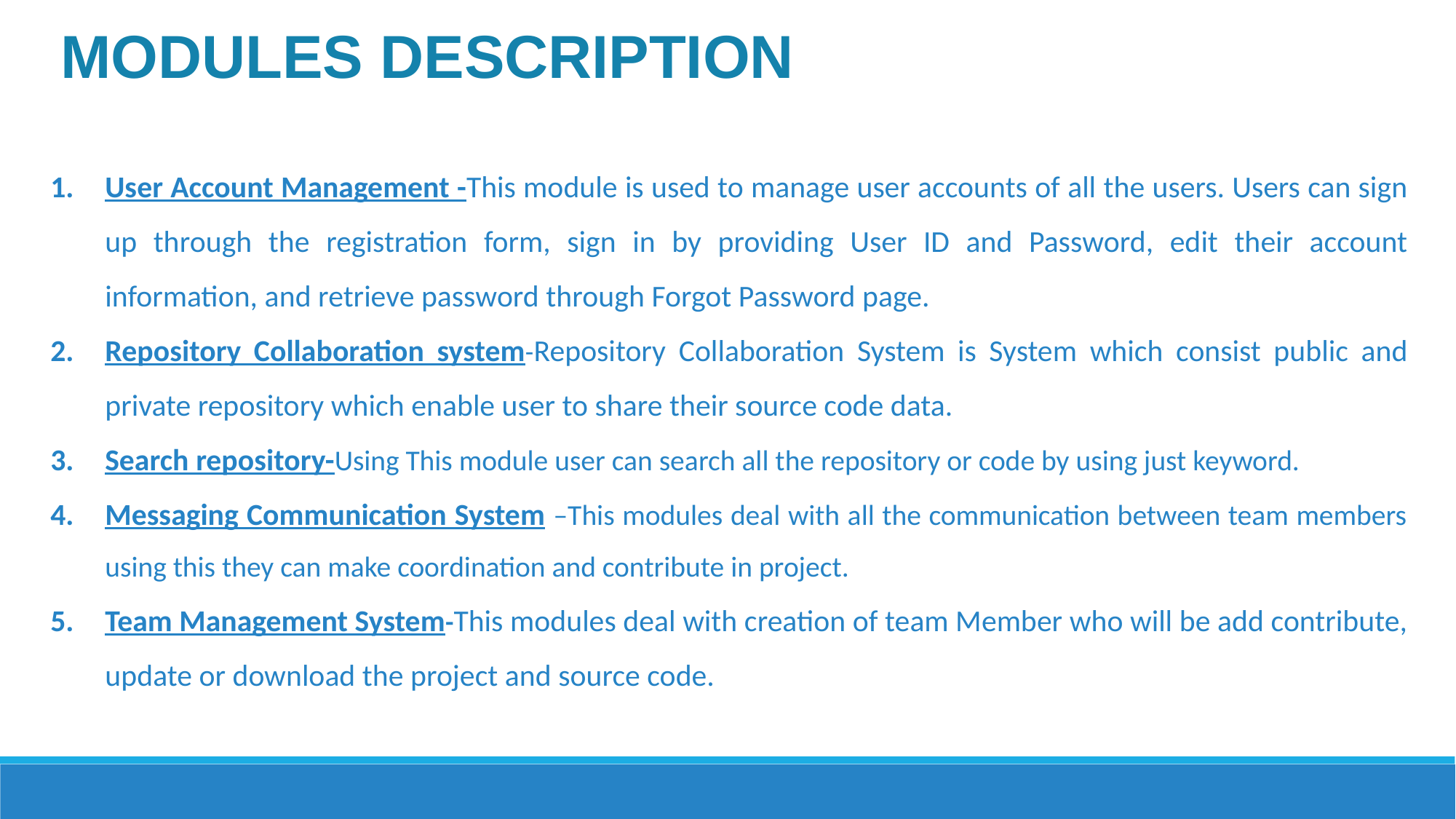

MODULES DESCRIPTION
User Account Management -This module is used to manage user accounts of all the users. Users can sign up through the registration form, sign in by providing User ID and Password, edit their account information, and retrieve password through Forgot Password page.
Repository Collaboration system-Repository Collaboration System is System which consist public and private repository which enable user to share their source code data.
Search repository-Using This module user can search all the repository or code by using just keyword.
Messaging Communication System –This modules deal with all the communication between team members using this they can make coordination and contribute in project.
Team Management System-This modules deal with creation of team Member who will be add contribute, update or download the project and source code.